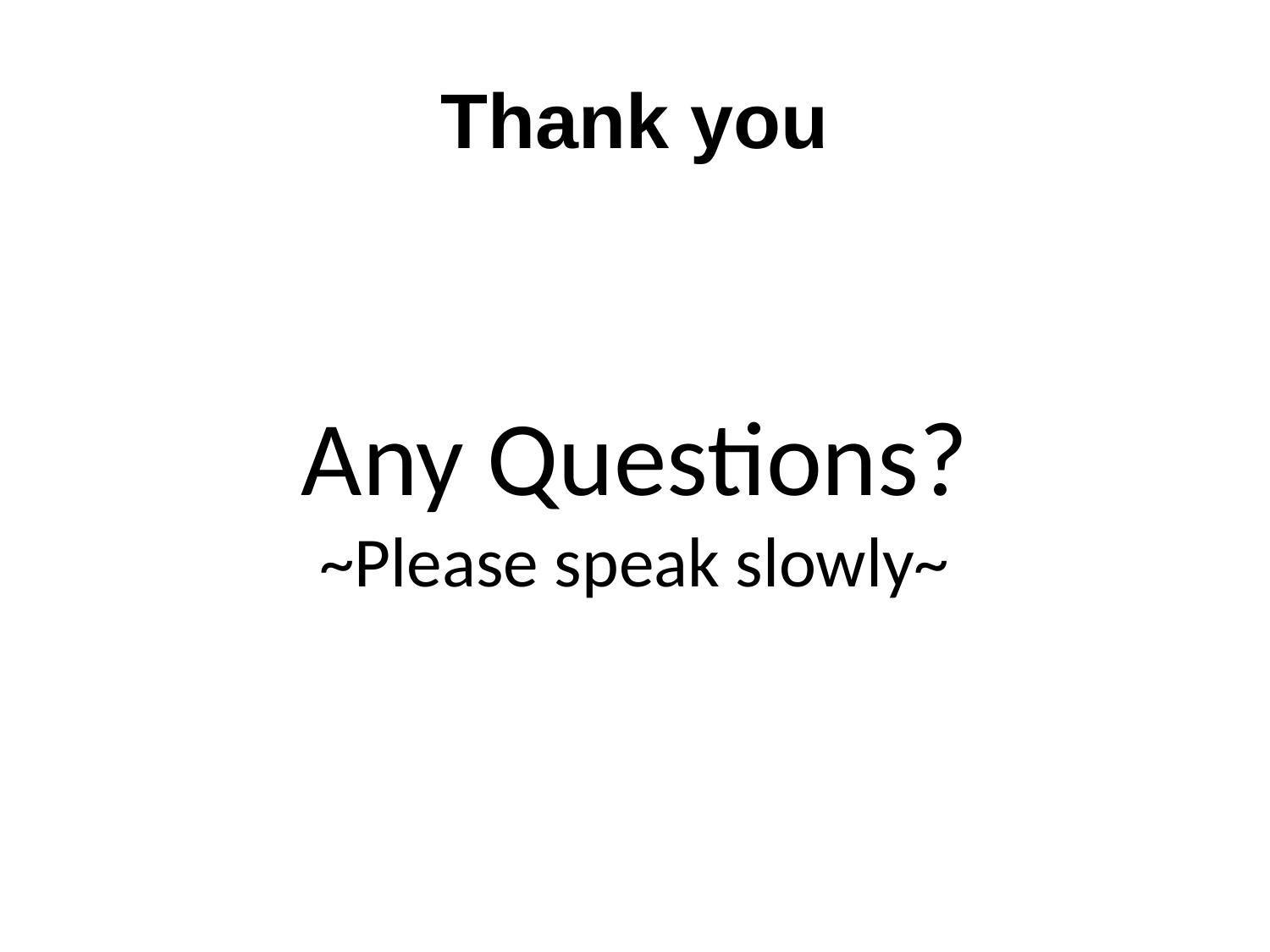

Thank you
# Any Questions? ~Please speak slowly~